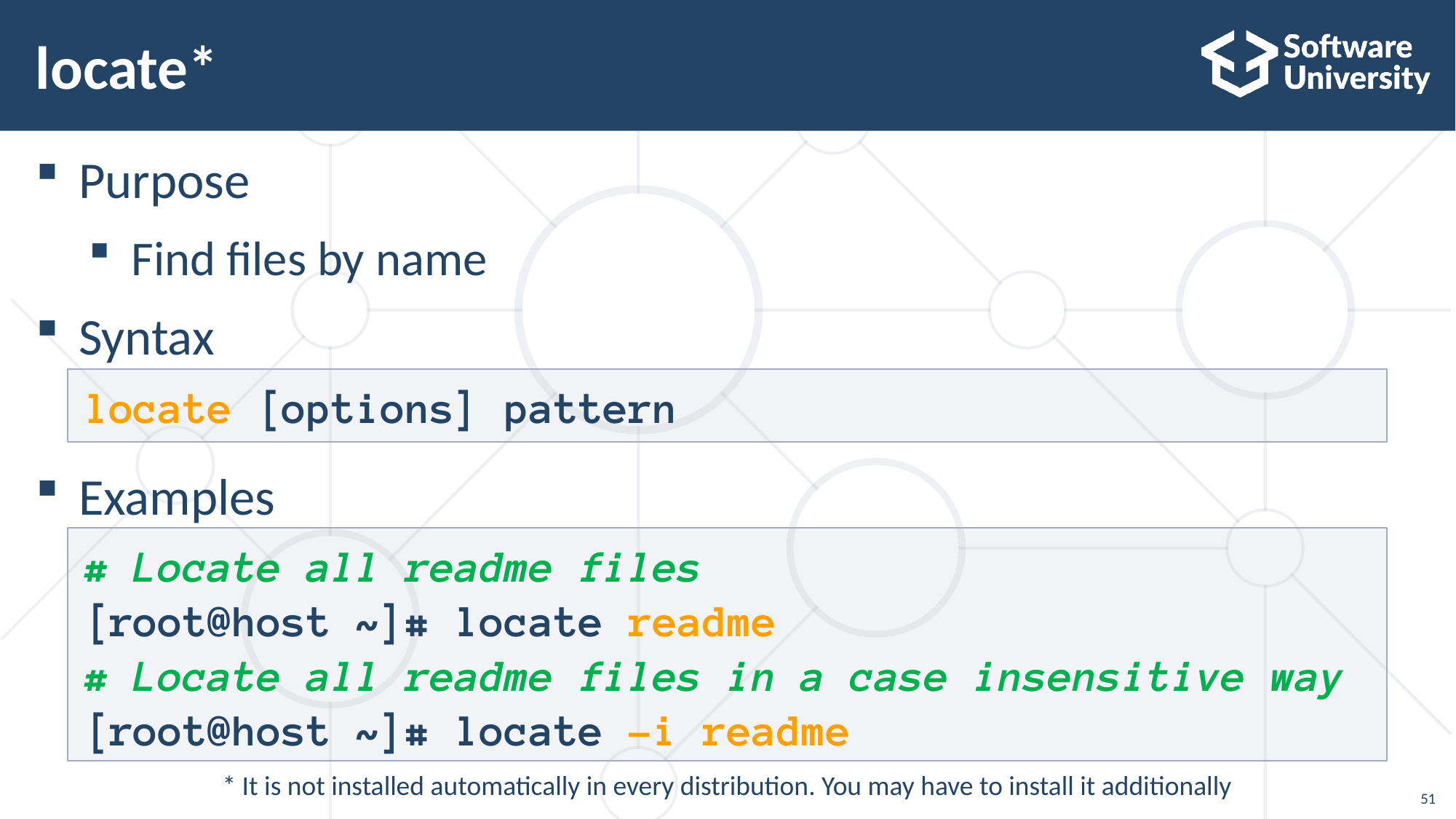

# locate*
Purpose
Find files by name
Syntax

Examples

locate [options] pattern
# Locate all readme files
[root@host ~]# locate readme
# Locate all readme files in a case insensitive way
[root@host ~]# locate -i readme
* It is not installed automatically in every distribution. You may have to install it additionally
51